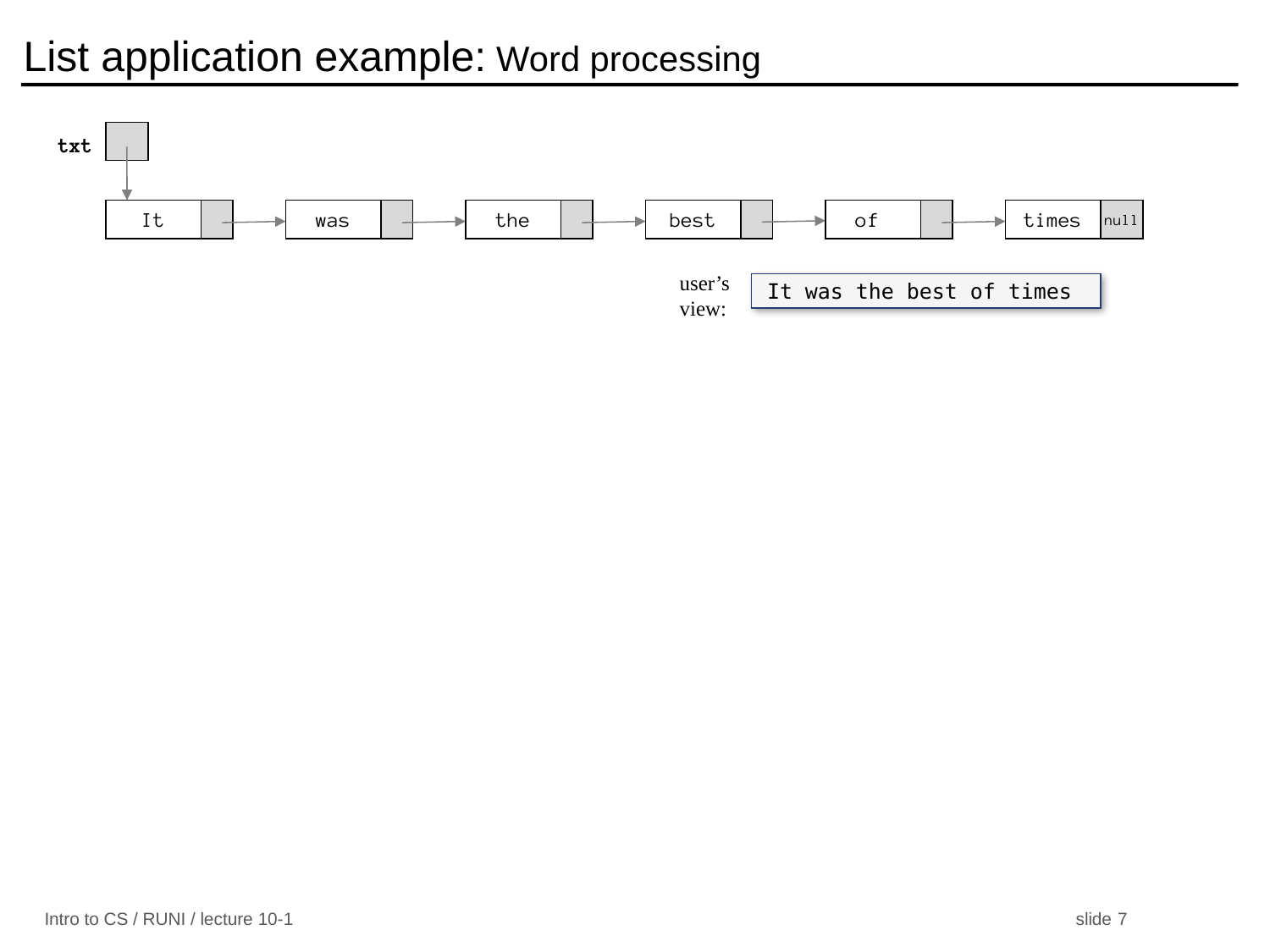

# List application example: Word processing

txt

It

was

the

best

of

times
null

user’s view:
 It was the best of times